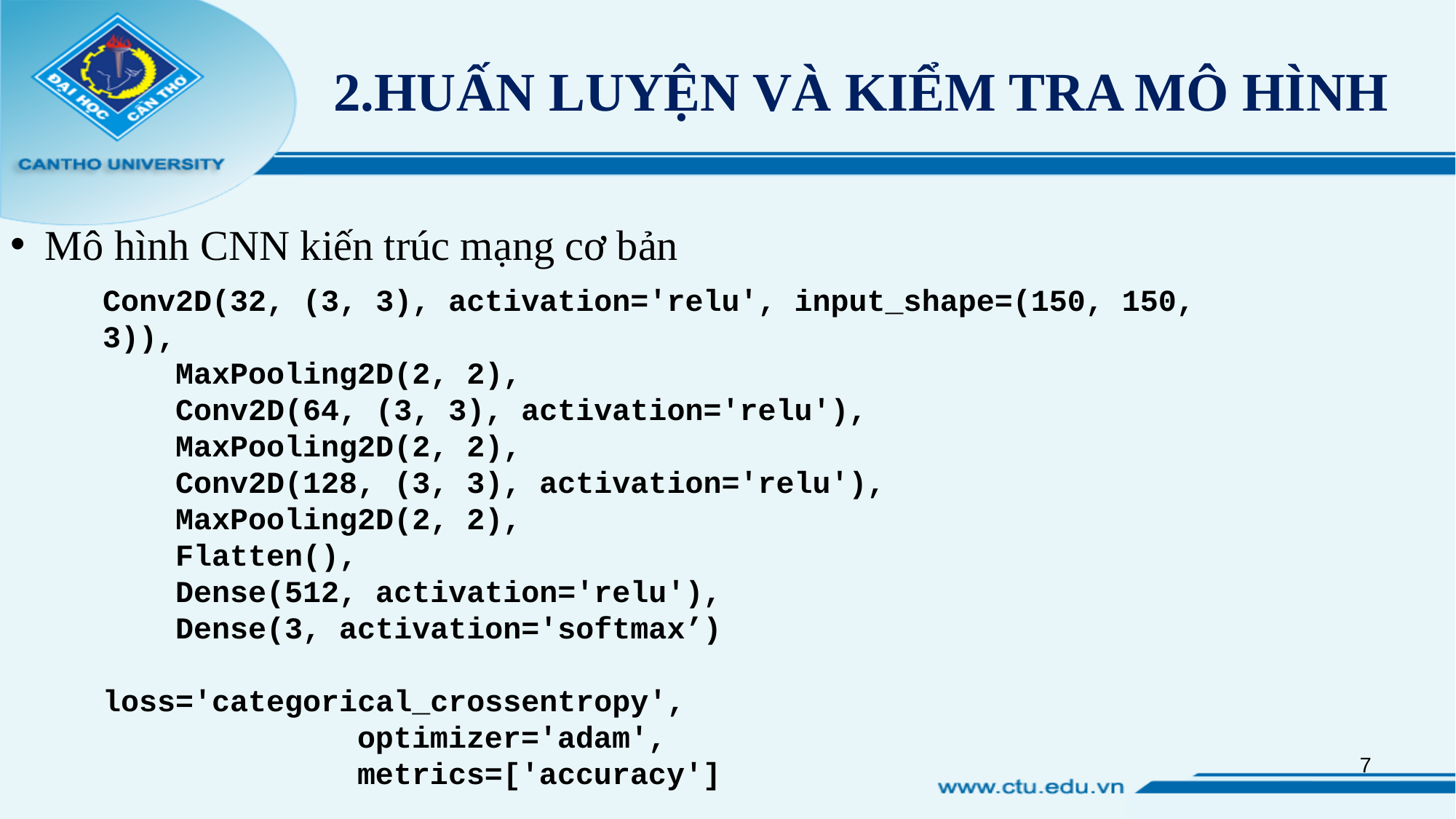

# 2.HUẤN LUYỆN VÀ KIỂM TRA MÔ HÌNH
Mô hình CNN kiến trúc mạng cơ bản
Conv2D(32, (3, 3), activation='relu', input_shape=(150, 150, 3)),
    MaxPooling2D(2, 2),
    Conv2D(64, (3, 3), activation='relu'),
    MaxPooling2D(2, 2),
    Conv2D(128, (3, 3), activation='relu'),
    MaxPooling2D(2, 2),
    Flatten(),
    Dense(512, activation='relu'),
    Dense(3, activation='softmax’)

loss='categorical_crossentropy',
              optimizer='adam',
              metrics=['accuracy']

7